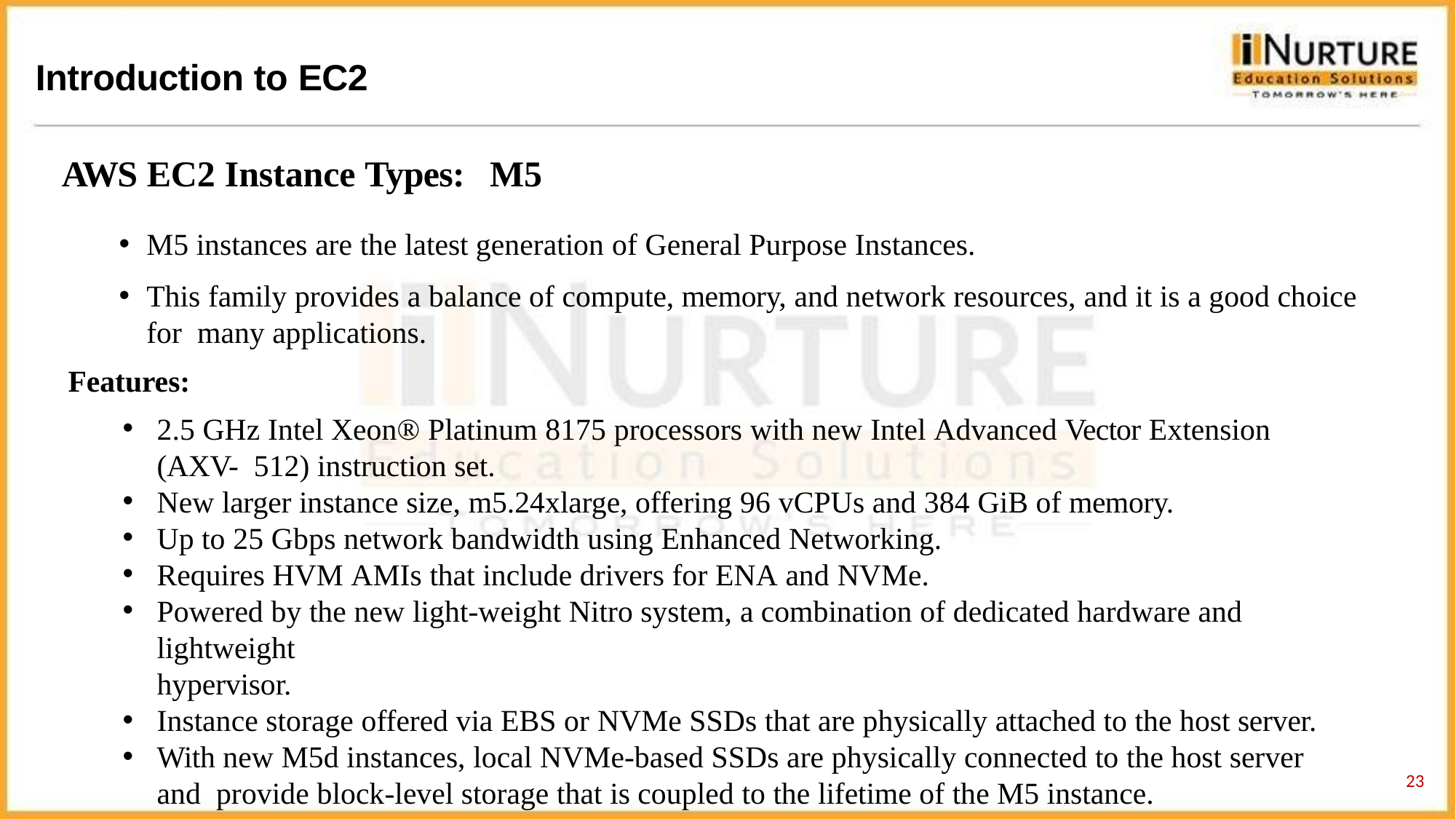

# Introduction to EC2
AWS EC2 Instance Types:	M5
M5 instances are the latest generation of General Purpose Instances.
This family provides a balance of compute, memory, and network resources, and it is a good choice for  many applications.
Features:
2.5 GHz Intel Xeon® Platinum 8175 processors with new Intel Advanced Vector Extension (AXV-  512) instruction set.
New larger instance size, m5.24xlarge, offering 96 vCPUs and 384 GiB of memory.
Up to 25 Gbps network bandwidth using Enhanced Networking.
Requires HVM AMIs that include drivers for ENA and NVMe.
Powered by the new light-weight Nitro system, a combination of dedicated hardware and lightweight
hypervisor.
Instance storage offered via EBS or NVMe SSDs that are physically attached to the host server.
With new M5d instances, local NVMe-based SSDs are physically connected to the host server and  provide block-level storage that is coupled to the lifetime of the M5 instance.
23